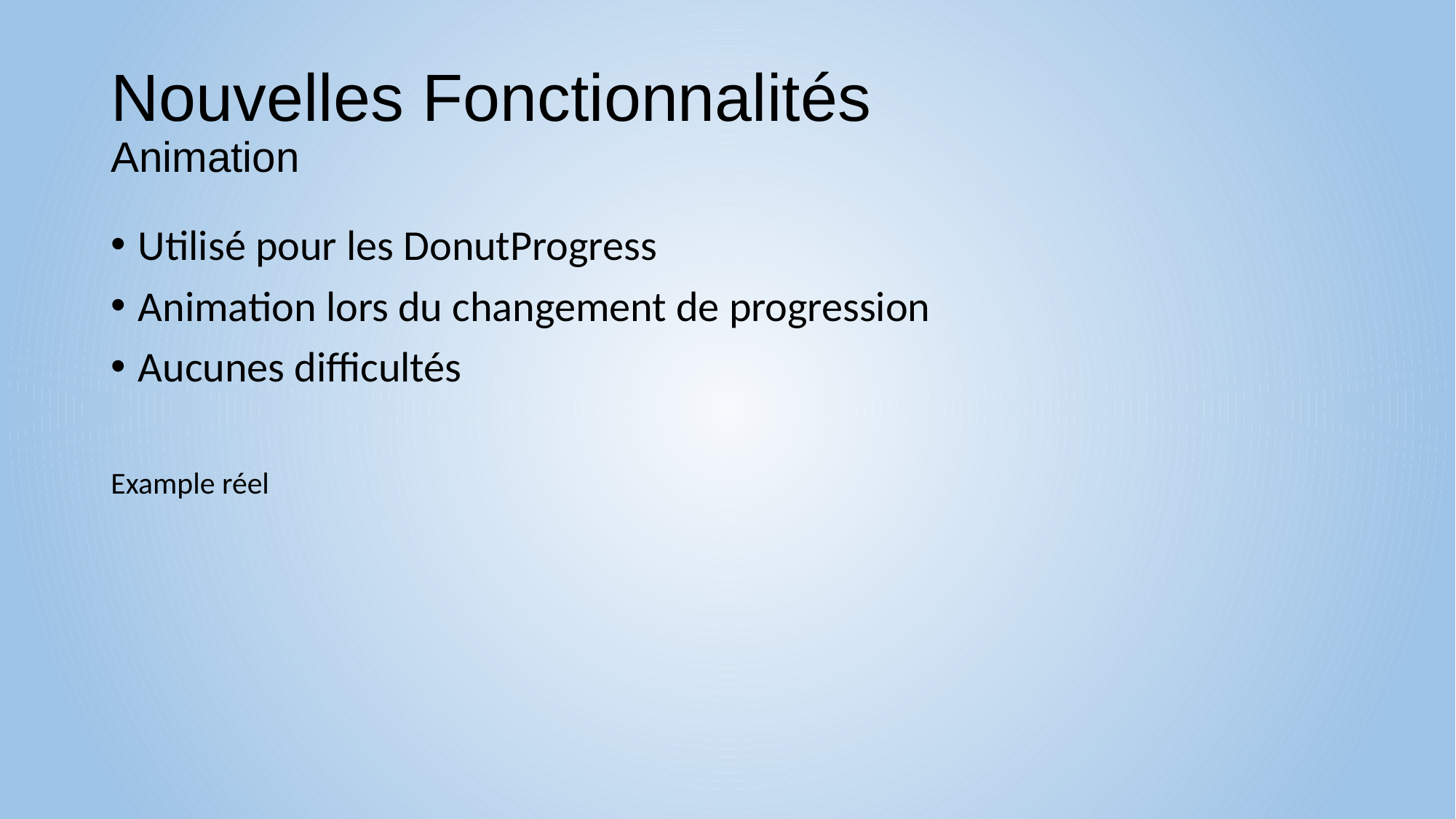

# Nouvelles Fonctionnalités Animation
Utilisé pour les DonutProgress
Animation lors du changement de progression
Aucunes difficultés

Example réel